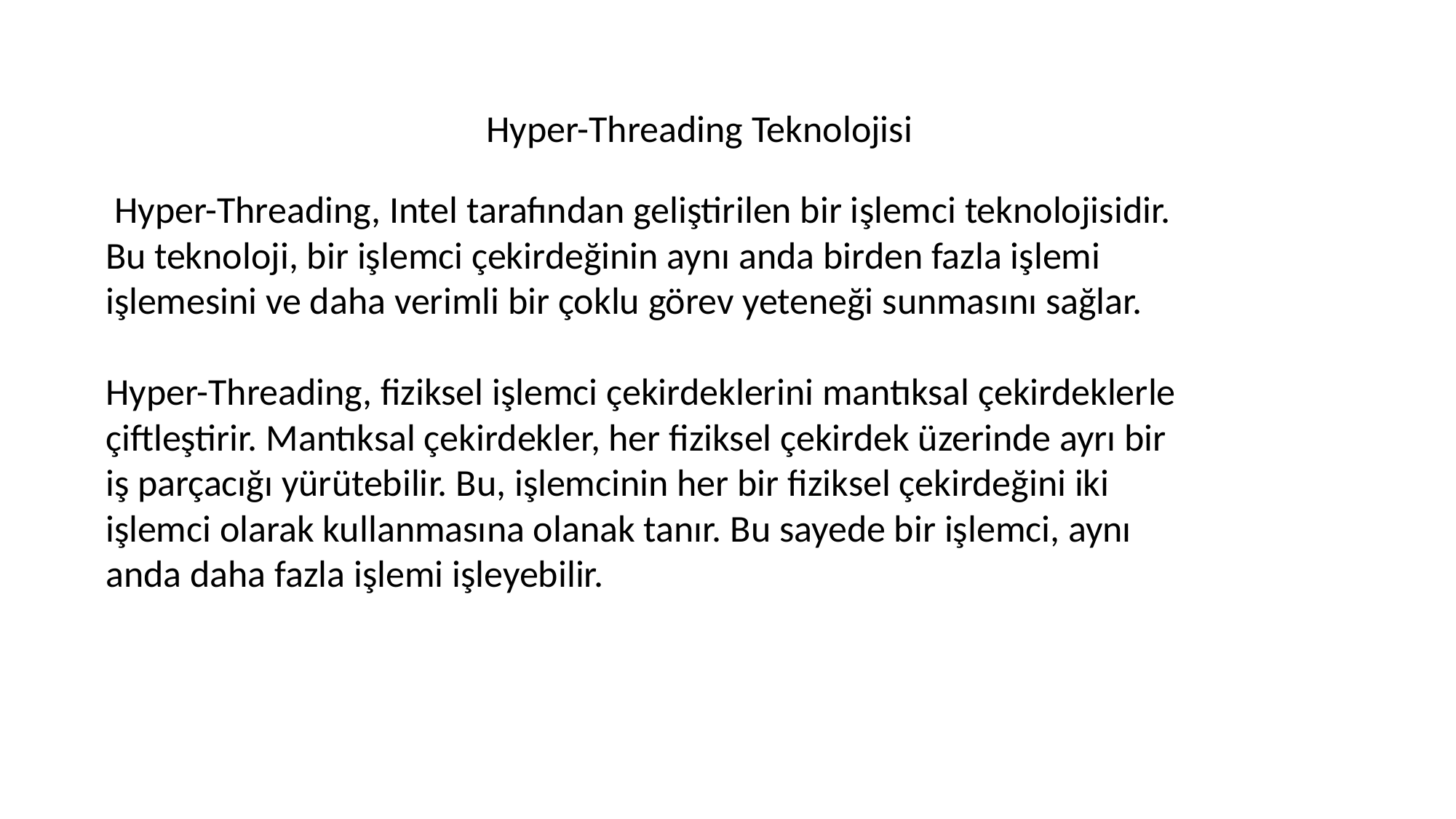

# Hyper-Threading Teknolojisi
 Hyper-Threading, Intel tarafından geliştirilen bir işlemci teknolojisidir. Bu teknoloji, bir işlemci çekirdeğinin aynı anda birden fazla işlemi işlemesini ve daha verimli bir çoklu görev yeteneği sunmasını sağlar.

Hyper-Threading, fiziksel işlemci çekirdeklerini mantıksal çekirdeklerle çiftleştirir. Mantıksal çekirdekler, her fiziksel çekirdek üzerinde ayrı bir iş parçacığı yürütebilir. Bu, işlemcinin her bir fiziksel çekirdeğini iki işlemci olarak kullanmasına olanak tanır. Bu sayede bir işlemci, aynı anda daha fazla işlemi işleyebilir.